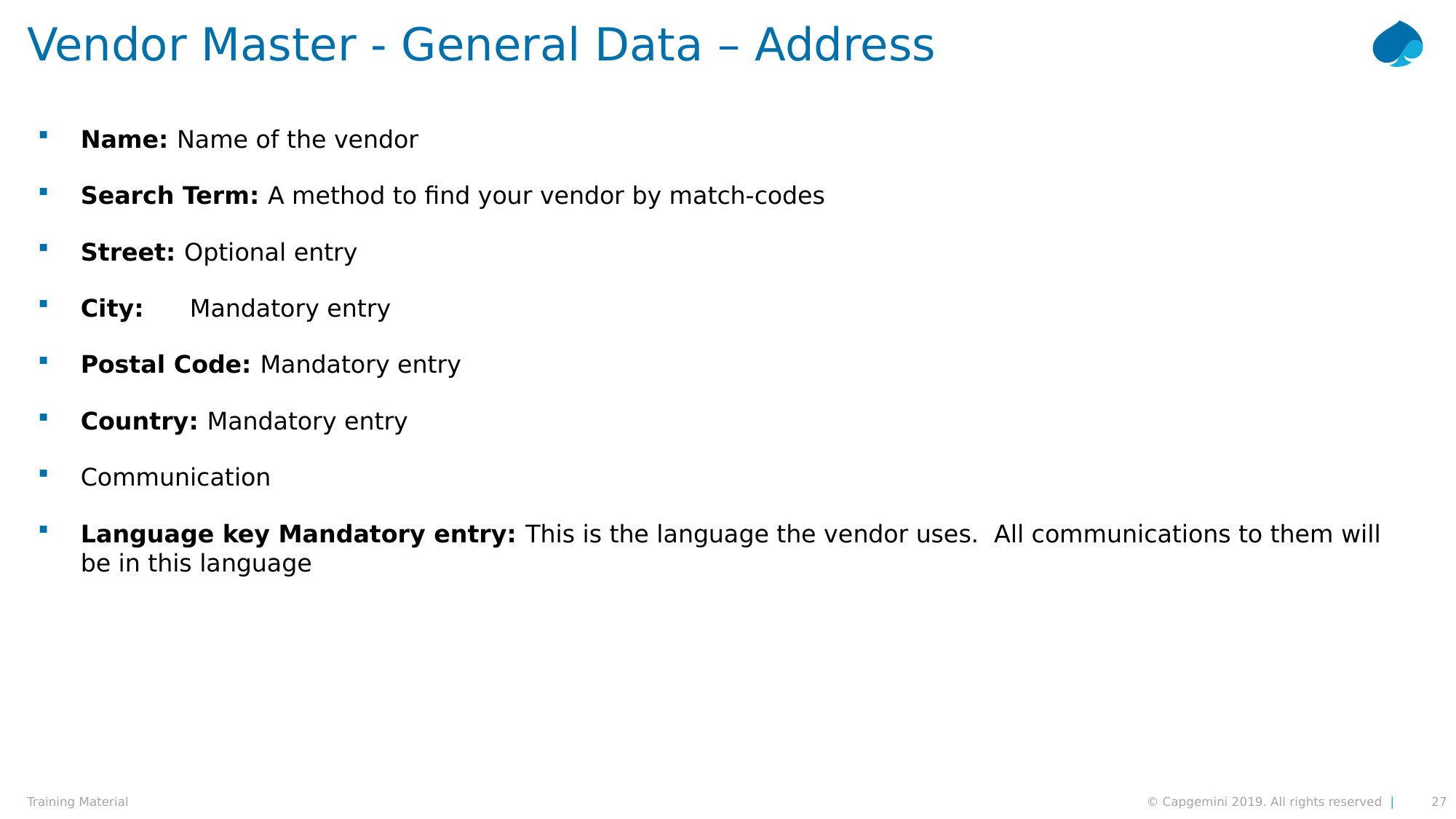

# Vendor Master - General Data – Address
Name: Name of the vendor
Search Term: A method to find your vendor by match-codes
Street: Optional entry
City:	Mandatory entry
Postal Code: Mandatory entry
Country: Mandatory entry
Communication
Language key Mandatory entry: This is the language the vendor uses.  All communications to them will be in this language